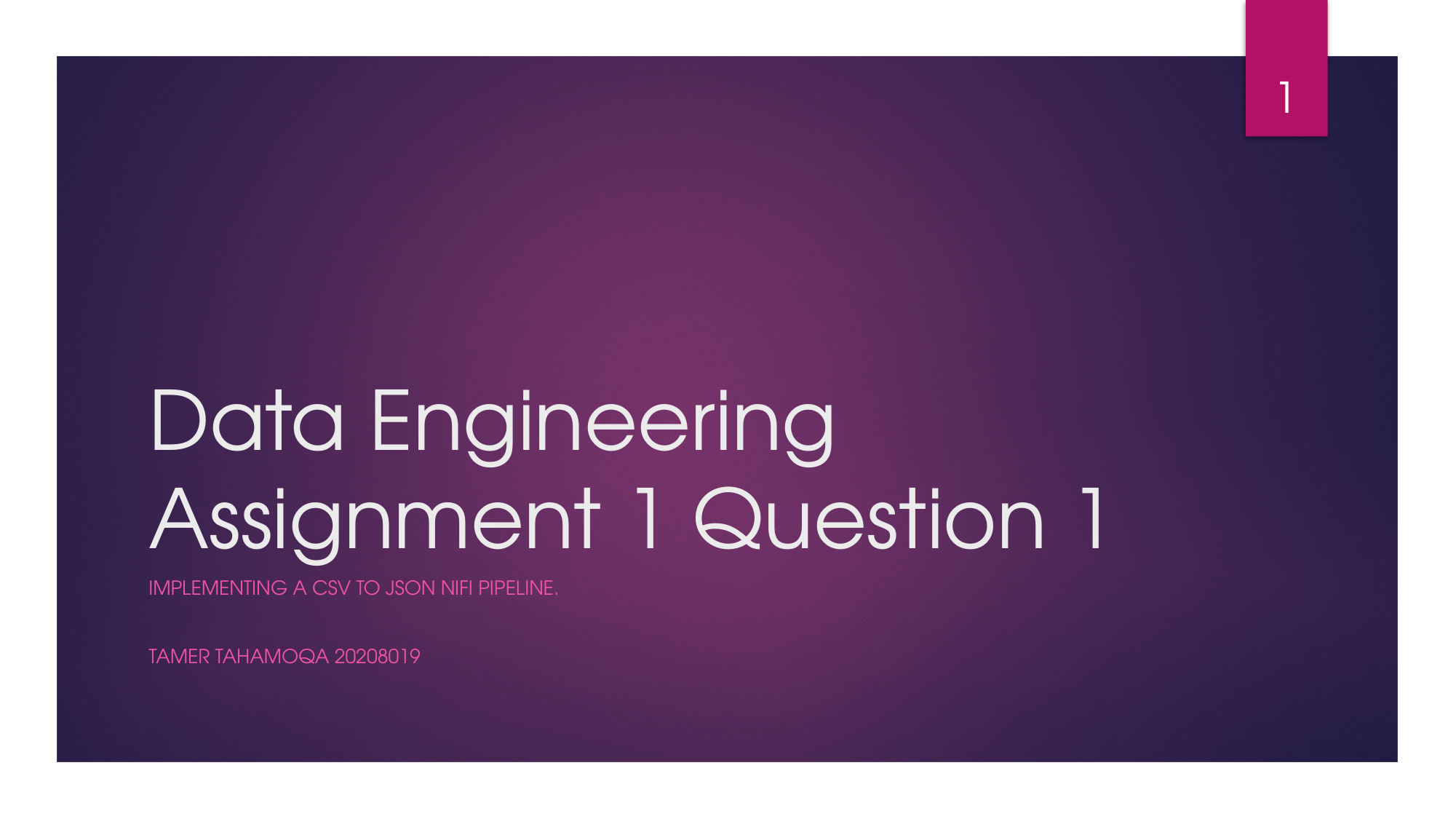

1
# Data Engineering Assignment 1 Question 1
Implementing a CSV to JSON Nifi pipeline.

Tamer tahamoqa 20208019